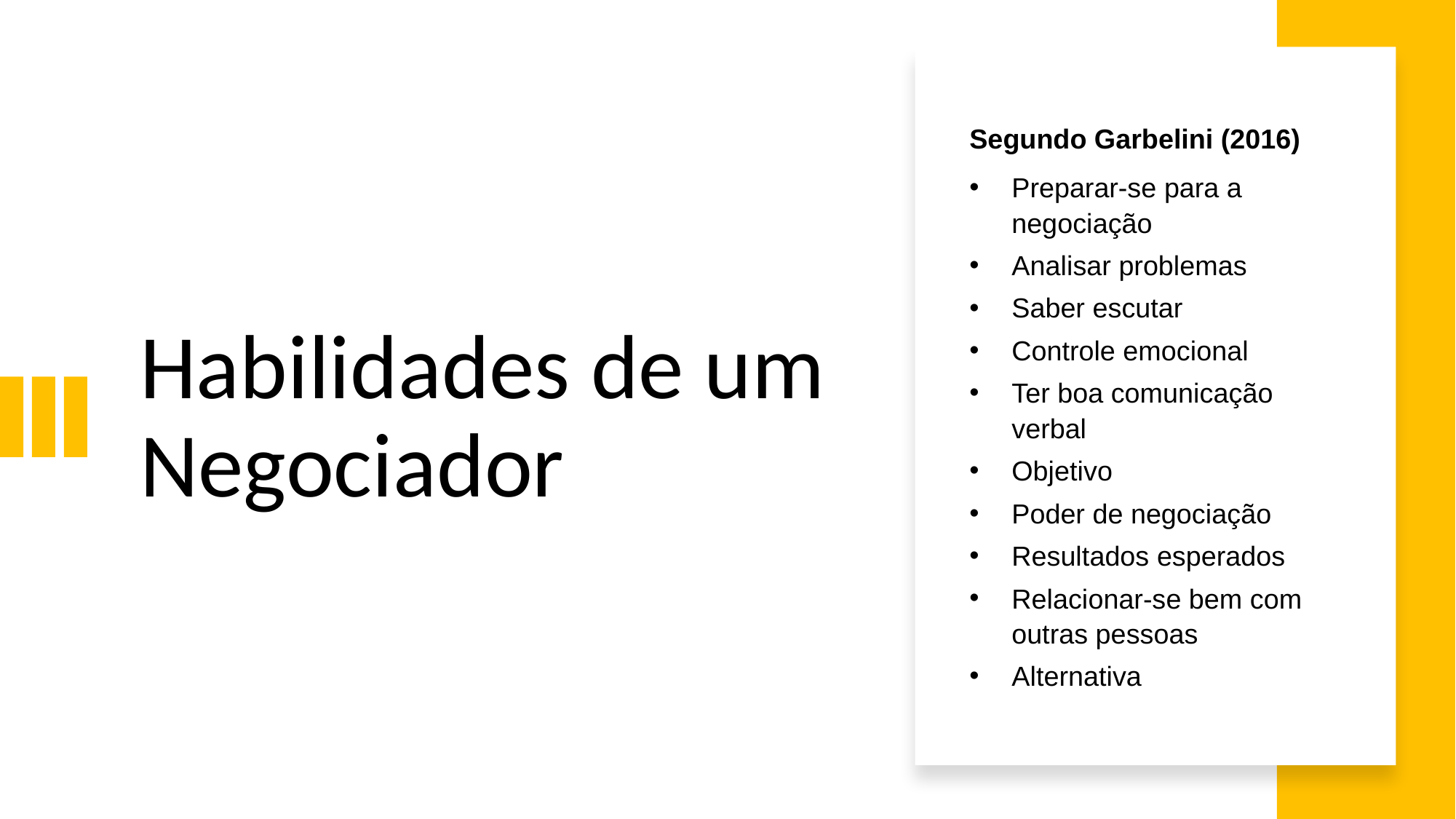

Segundo Garbelini (2016)
Preparar-se para a negociação
Analisar problemas
Saber escutar
Controle emocional
Ter boa comunicação verbal
Objetivo
Poder de negociação
Resultados esperados
Relacionar-se bem com outras pessoas
Alternativa

# Habilidades de um Negociador